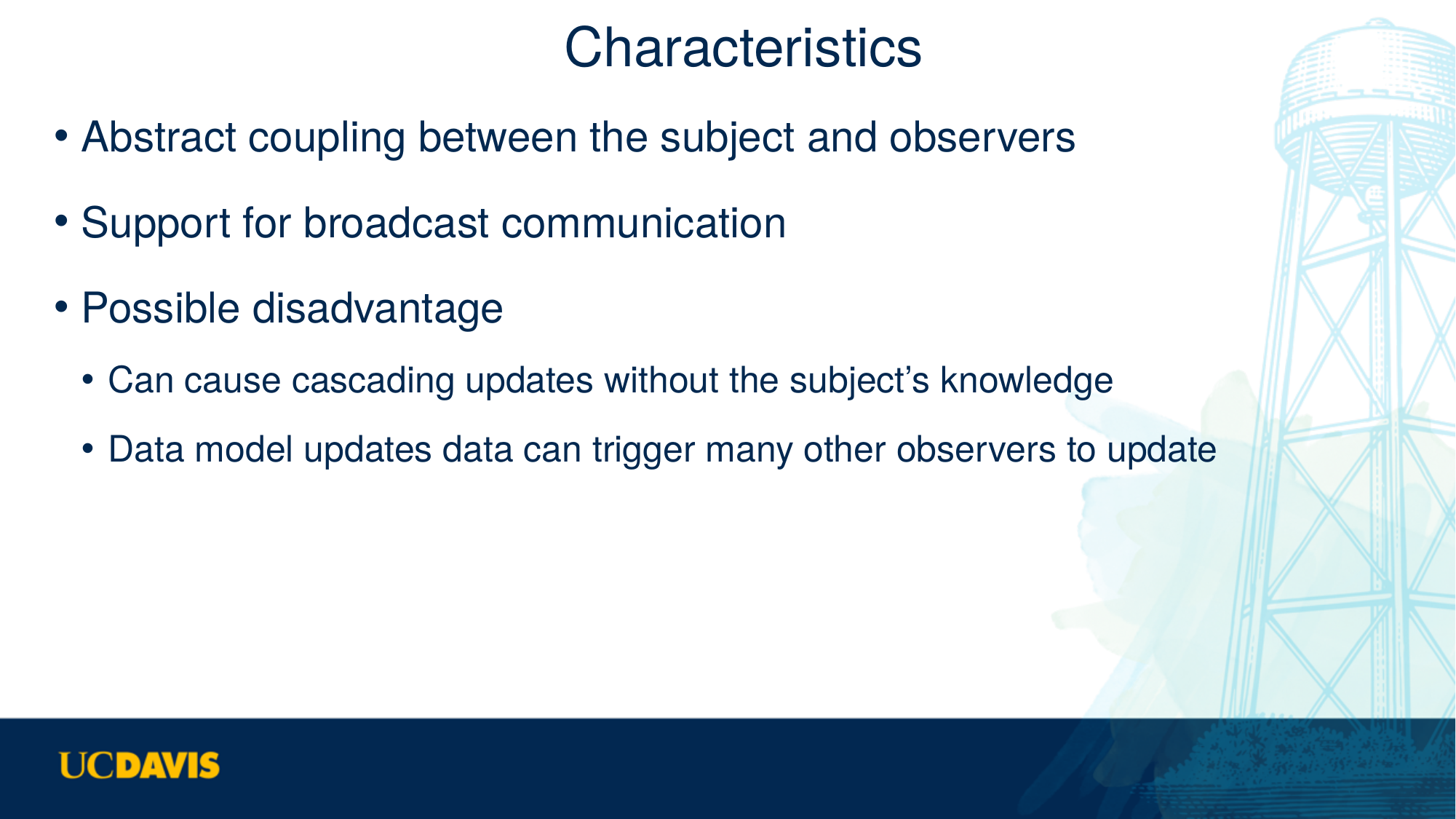

# Characteristics
Abstract coupling between the subject and observers
Support for broadcast communication
Possible disadvantage
Can cause cascading updates without the subject’s knowledge
Data model updates data can trigger many other observers to update